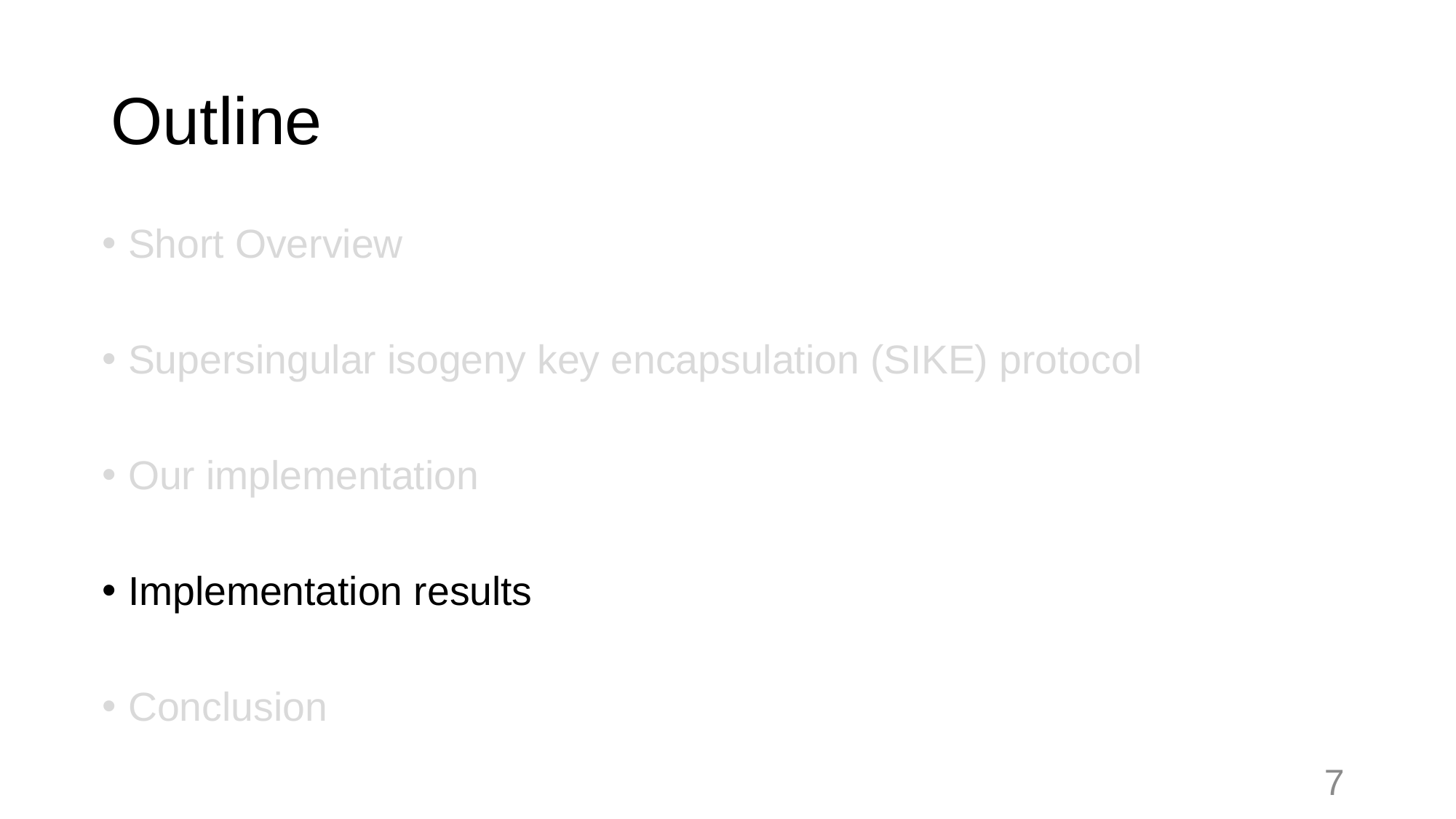

# Outline
Short Overview

Supersingular isogeny key encapsulation (SIKE) protocol

Our implementation

Implementation results

Conclusion
7